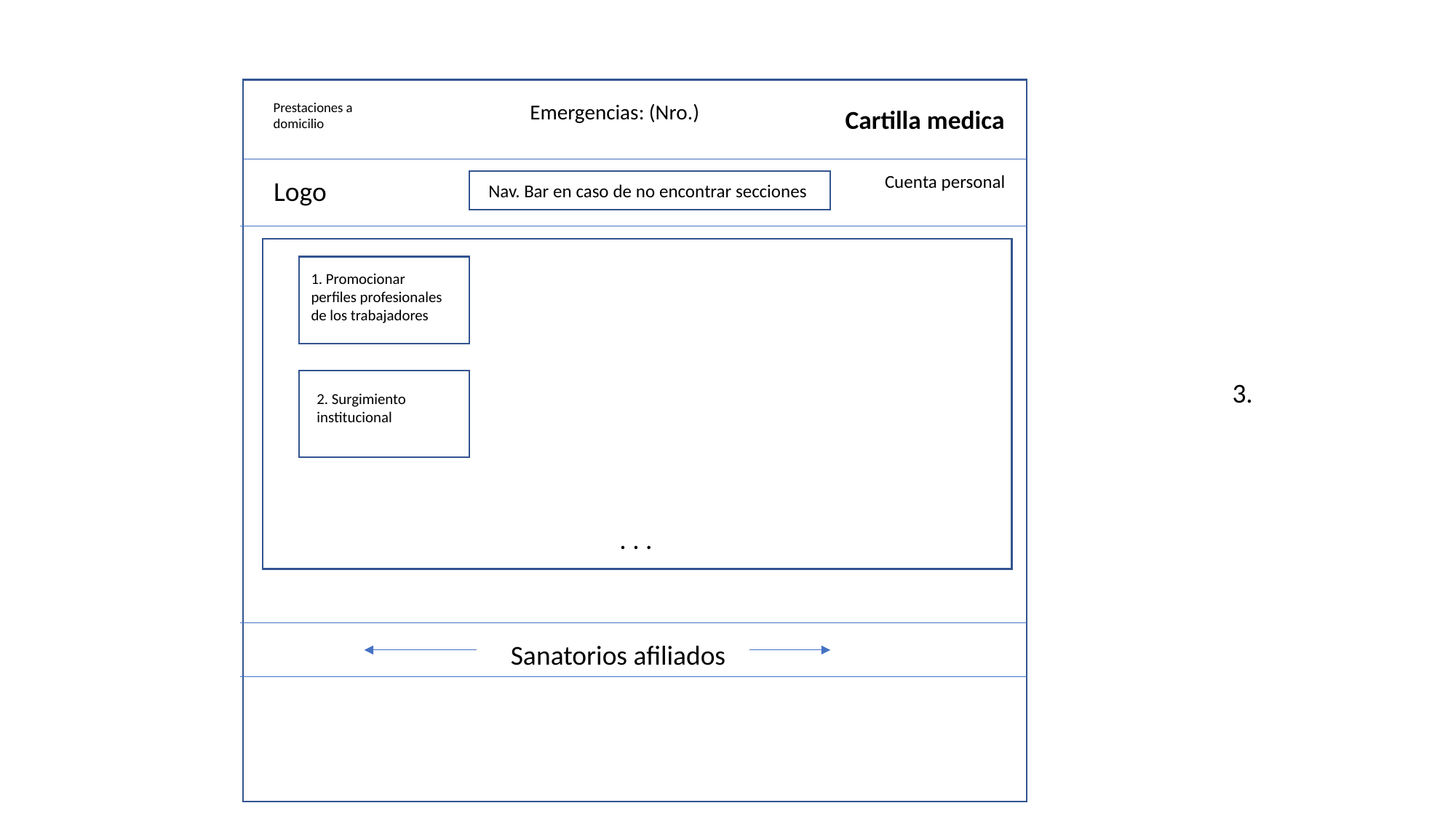

Prestaciones a domicilio
Emergencias: (Nro.)
Cartilla medica
Cuenta personal
Logo

Nav. Bar en caso de no encontrar secciones

1. Promocionar perfiles profesionales de los trabajadores

3.
2. Surgimiento institucional
. . .
Sanatorios afiliados